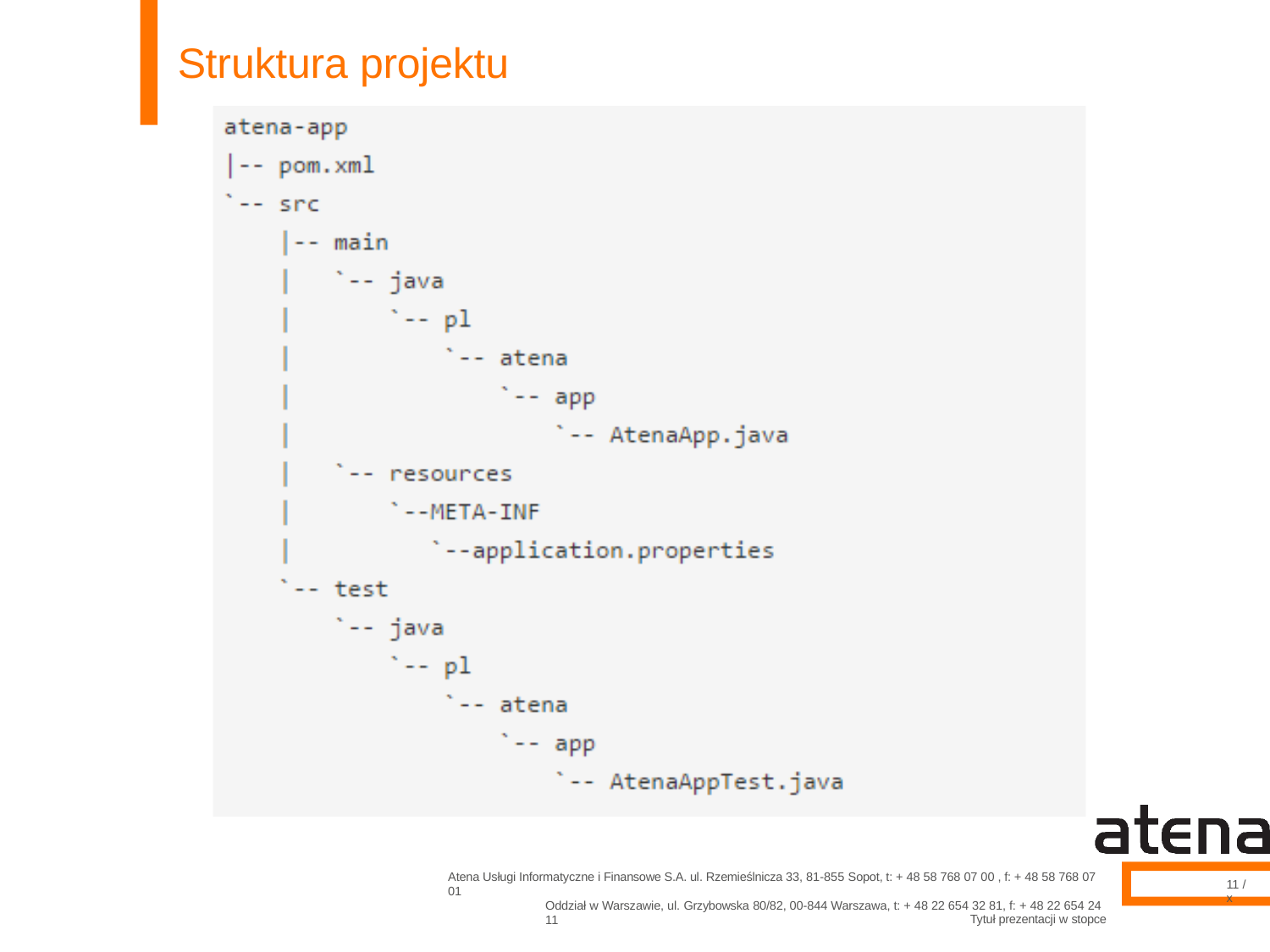

# Struktura projektu

Atena Usługi Informatyczne i Finansowe S.A. ul. Rzemieślnicza 33, 81-855 Sopot, t: + 48 58 768 07 00 , f: + 48 58 768 07 01
Oddział w Warszawie, ul. Grzybowska 80/82, 00-844 Warszawa, t: + 48 22 654 32 81, f: + 48 22 654 24 11
11 / x
Tytuł prezentacji w stopce